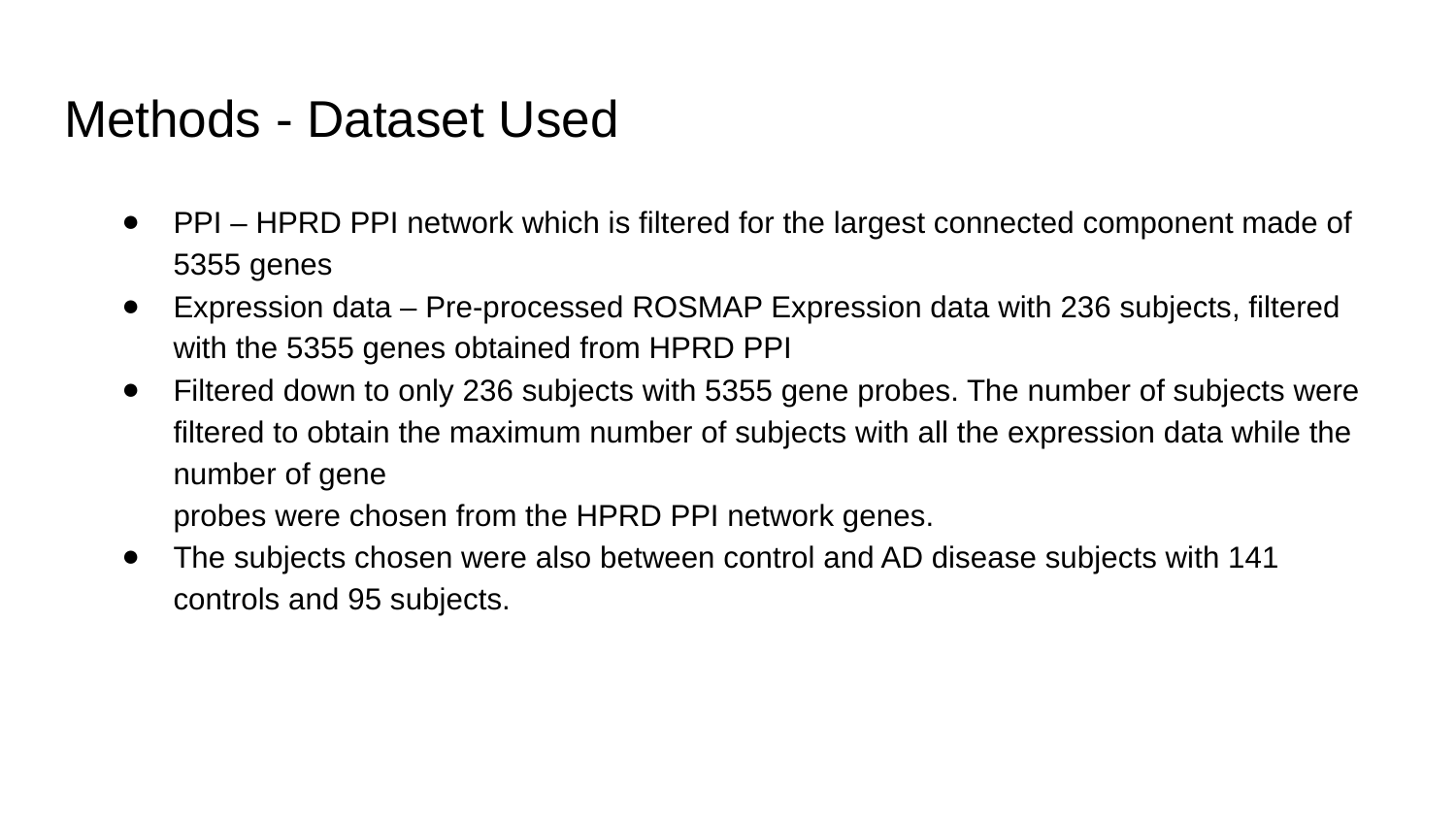

# Methods - Dataset Used
PPI – HPRD PPI network which is filtered for the largest connected component made of 5355 genes​
Expression data – Pre-processed ROSMAP Expression data with 236 subjects, filtered with the 5355 genes obtained from HPRD PPI​
Filtered down to only 236 subjects with 5355 gene probes. The number of subjects were filtered to obtain the maximum number of subjects with all the expression data while the number of gene​
probes were chosen from the HPRD PPI network genes. ​
The subjects chosen were also between control and AD disease subjects with 141 controls and 95 subjects.​